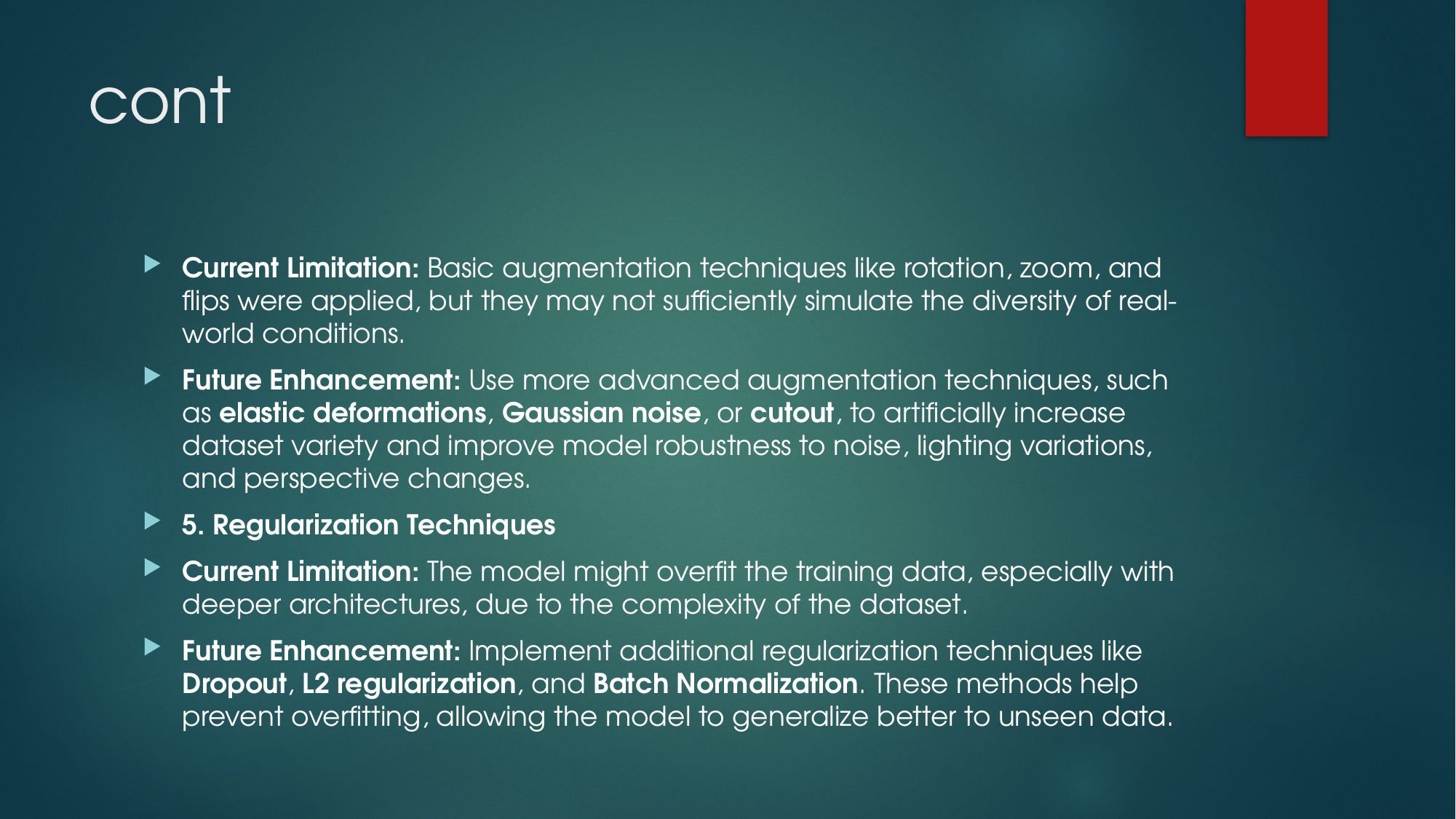

# cont
Current Limitation: Basic augmentation techniques like rotation, zoom, and flips were applied, but they may not sufficiently simulate the diversity of real-world conditions.
Future Enhancement: Use more advanced augmentation techniques, such as elastic deformations, Gaussian noise, or cutout, to artificially increase dataset variety and improve model robustness to noise, lighting variations, and perspective changes.
5. Regularization Techniques
Current Limitation: The model might overfit the training data, especially with deeper architectures, due to the complexity of the dataset.
Future Enhancement: Implement additional regularization techniques like Dropout, L2 regularization, and Batch Normalization. These methods help prevent overfitting, allowing the model to generalize better to unseen data.